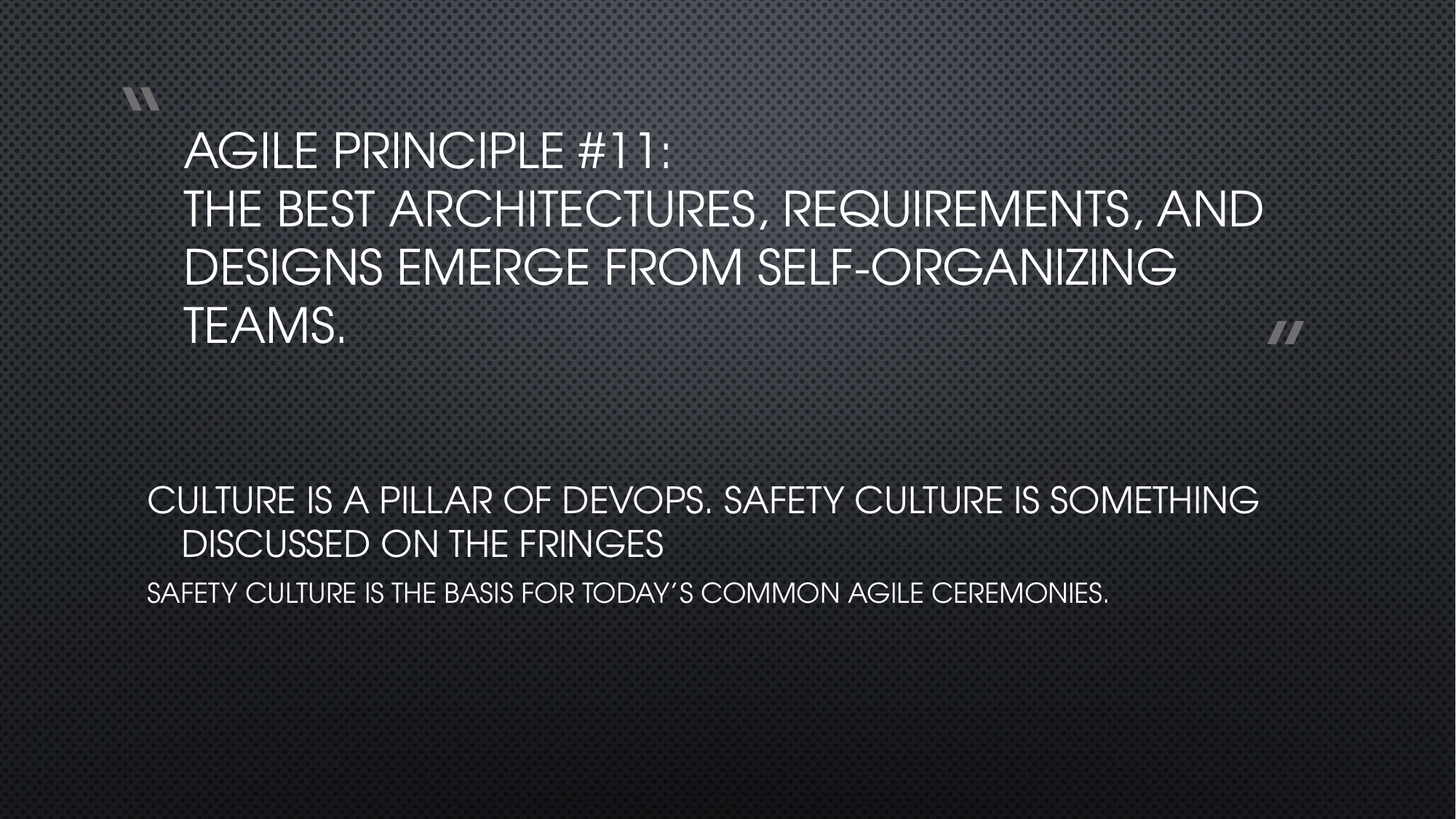

# Agile principle #11: The best architectures, requirements, and designs emerge from self-organizing teams.
Culture is a pillar of Devops. Safety culture is something discussed on the fringes
Safety culture is the basis for today’s common agile ceremonies.